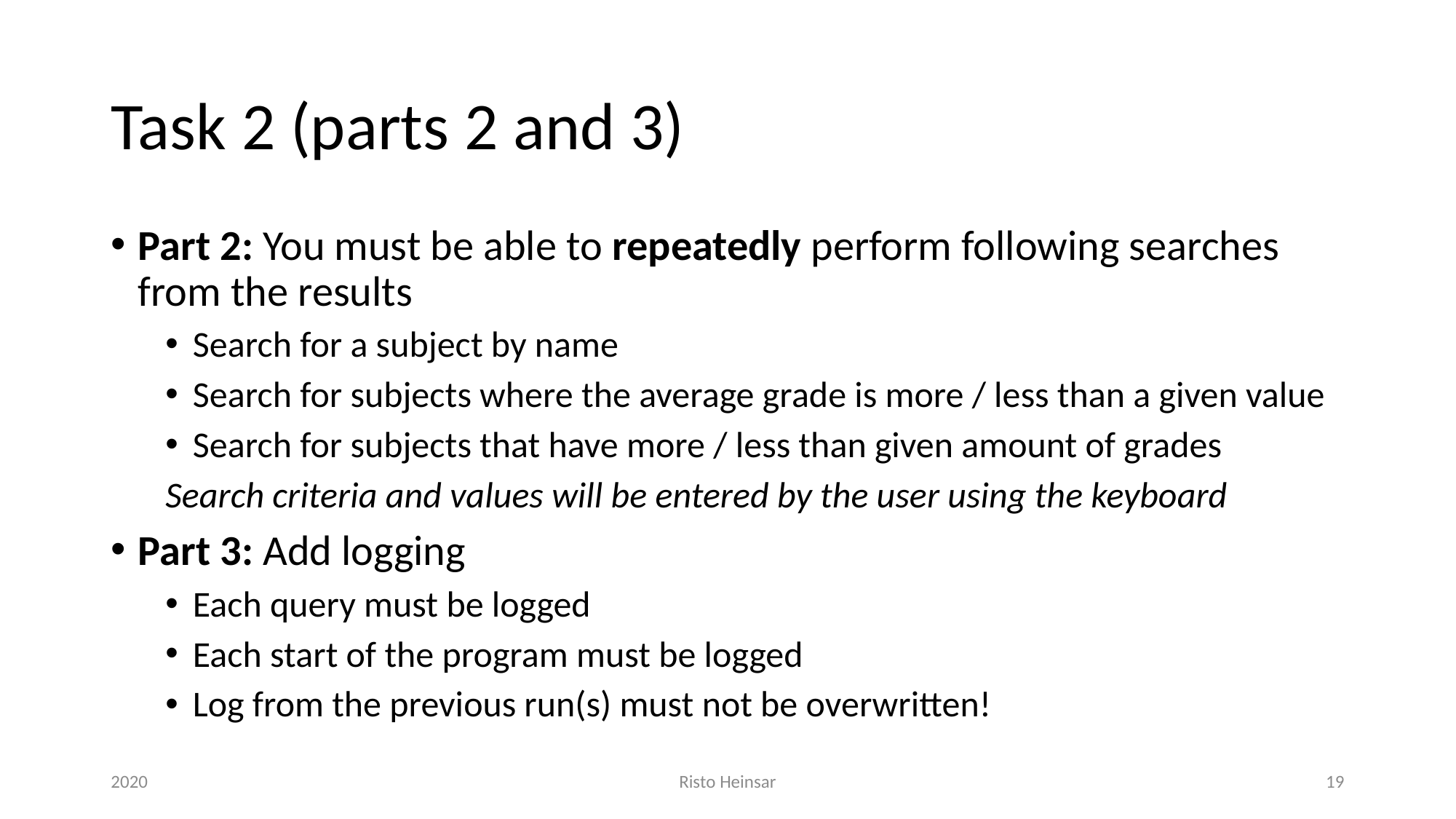

# Task 2 (parts 2 and 3)
Part 2: You must be able to repeatedly perform following searches from the results
Search for a subject by name
Search for subjects where the average grade is more / less than a given value
Search for subjects that have more / less than given amount of grades
Search criteria and values will be entered by the user using the keyboard
Part 3: Add logging
Each query must be logged
Each start of the program must be logged
Log from the previous run(s) must not be overwritten!

2020
Risto Heinsar
19